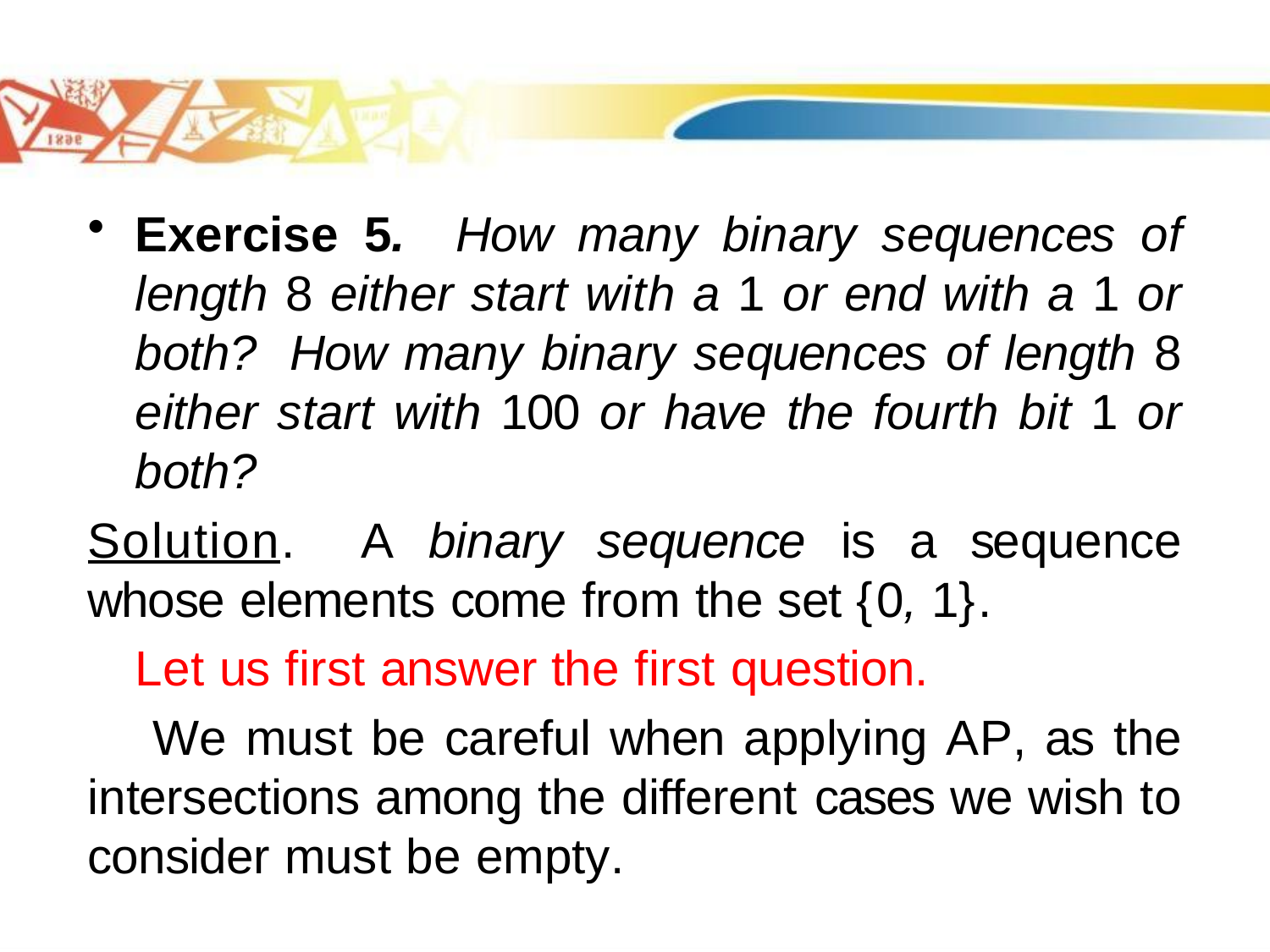

Exercise 5.  How many binary sequences of length 8 either start with a 1 or end with a 1 or both?  How many binary sequences of length 8 either start with 100 or have the fourth bit 1 or both?
Solution.  A binary sequence is a sequence whose elements come from the set {0, 1}.
    Let us first answer the first question.
    We must be careful when applying AP, as the intersections among the different cases we wish to consider must be empty.